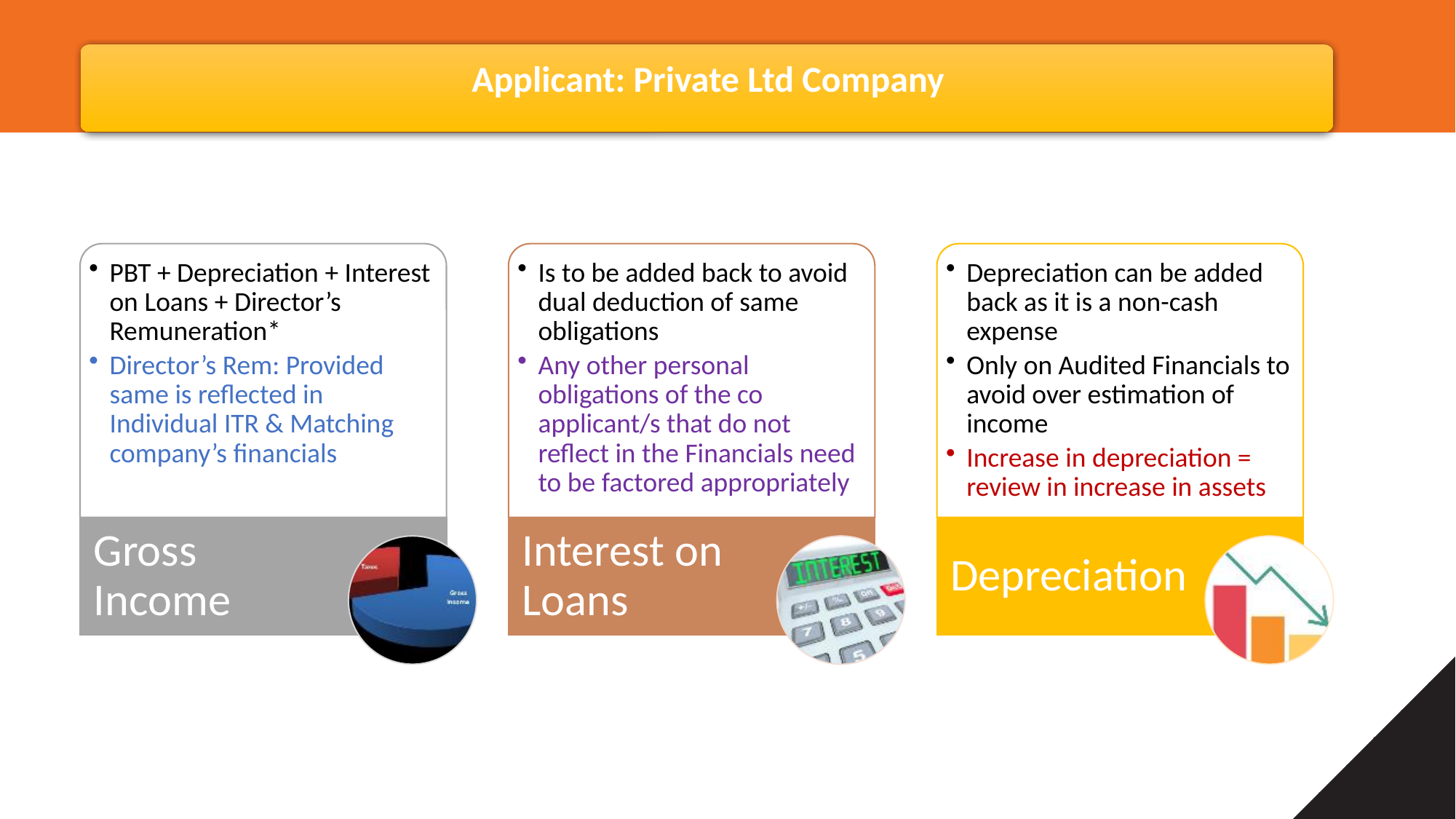

Applicant: Private Ltd Company
PBT + Depreciation + Interest on Loans + Director’s Remuneration*
Director’s Rem: Provided same is reflected in Individual ITR & Matching  company’s financials
Gross Income
Is to be added back to avoid dual deduction of same obligations
Any other personal obligations of the co applicant/s that do not reflect in the Financials need to be factored appropriately
Interest on Loans
Depreciation can be added back as it is a non-cash expense
Only on Audited Financials to avoid over estimation of income
Increase in depreciation = review in increase in assets
Depreciation